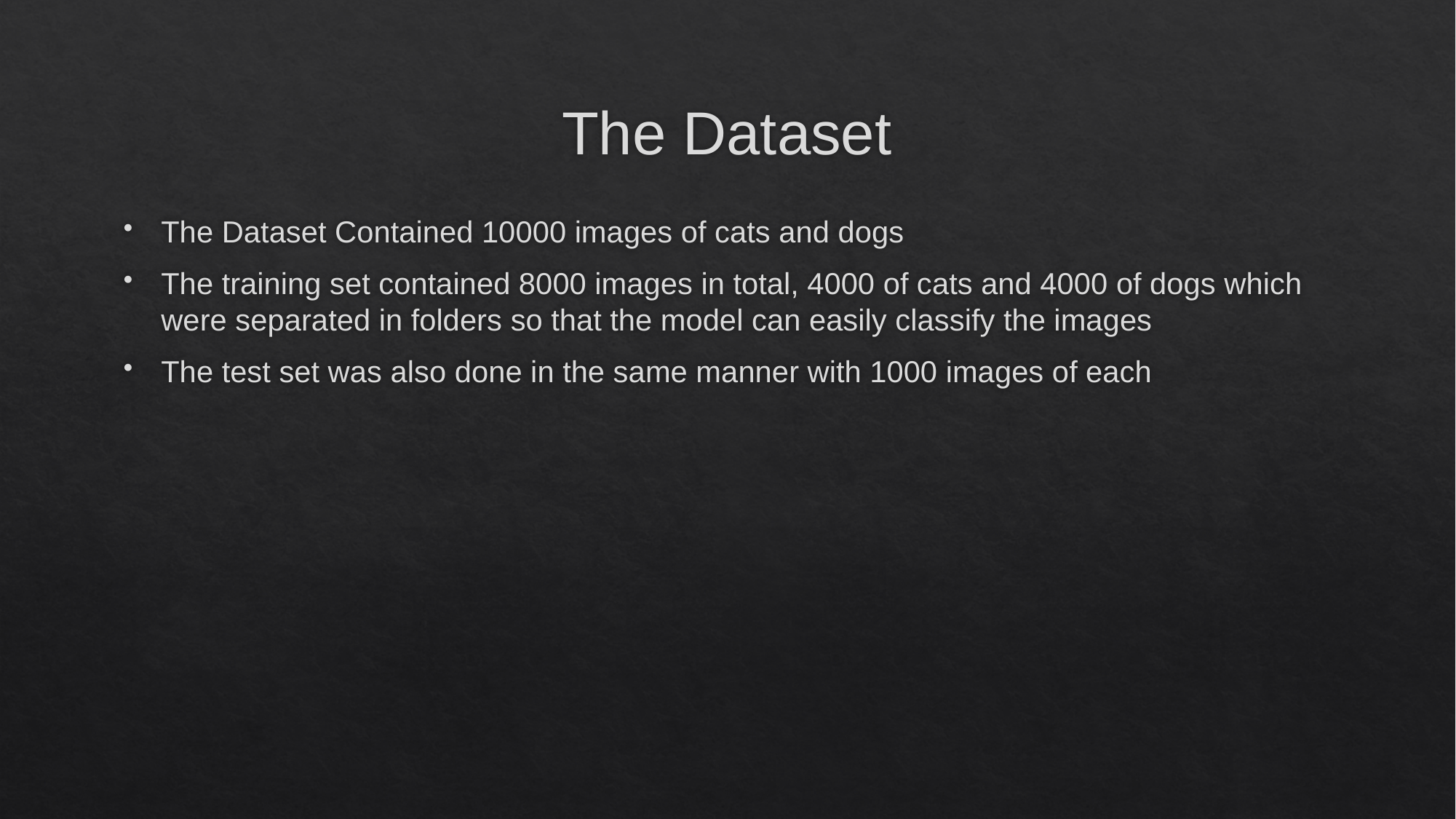

# The Dataset
The Dataset Contained 10000 images of cats and dogs
The training set contained 8000 images in total, 4000 of cats and 4000 of dogs which were separated in folders so that the model can easily classify the images
The test set was also done in the same manner with 1000 images of each